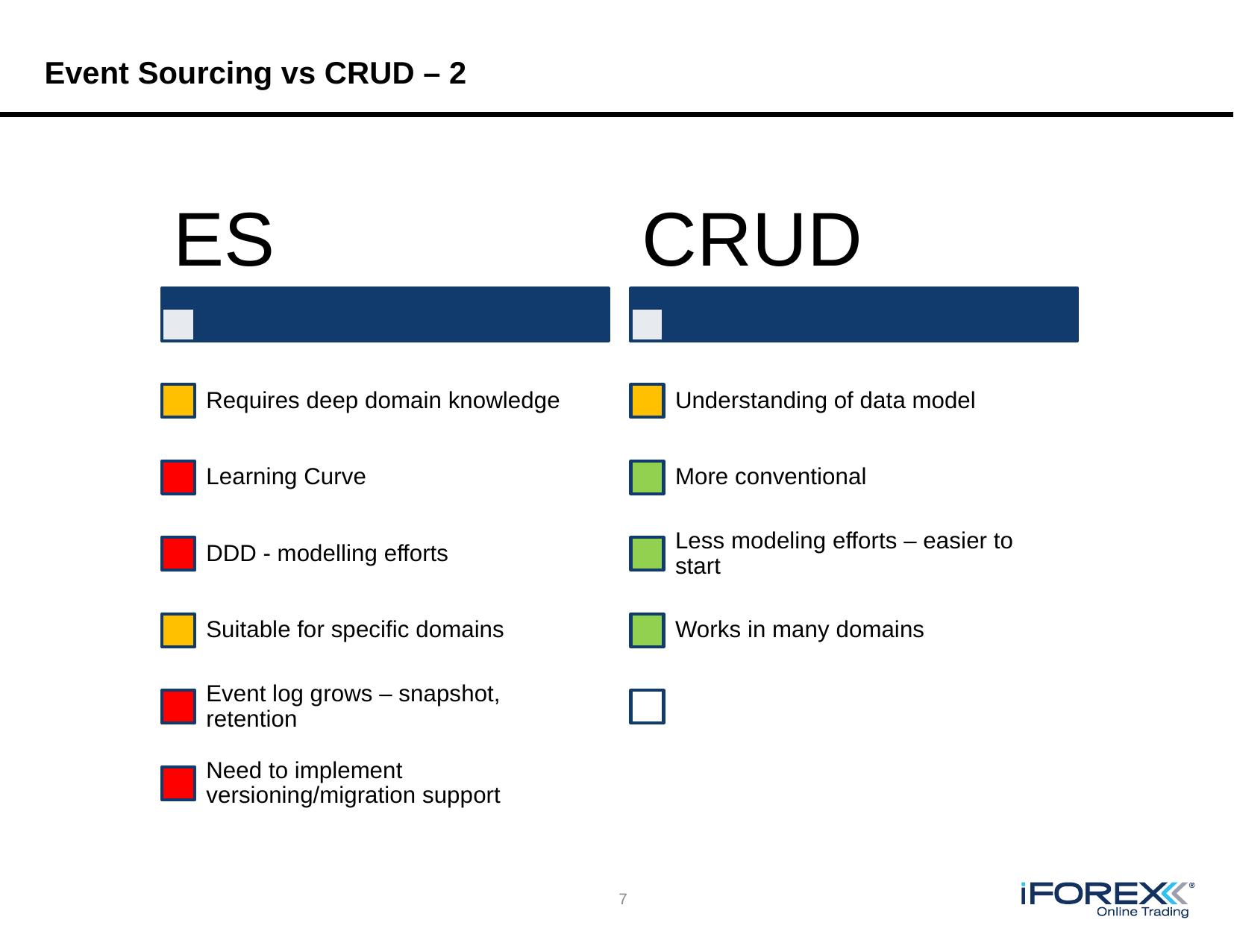

# Event Sourcing vs CRUD – 2
ES
Requires deep domain knowledge
Learning Curve
DDD - modelling efforts
Suitable for specific domains
Event log grows – snapshot, retention
Need to implement versioning/migration support
CRUD
Understanding of data model
More conventional
Less modeling efforts – easier to start
Works in many domains